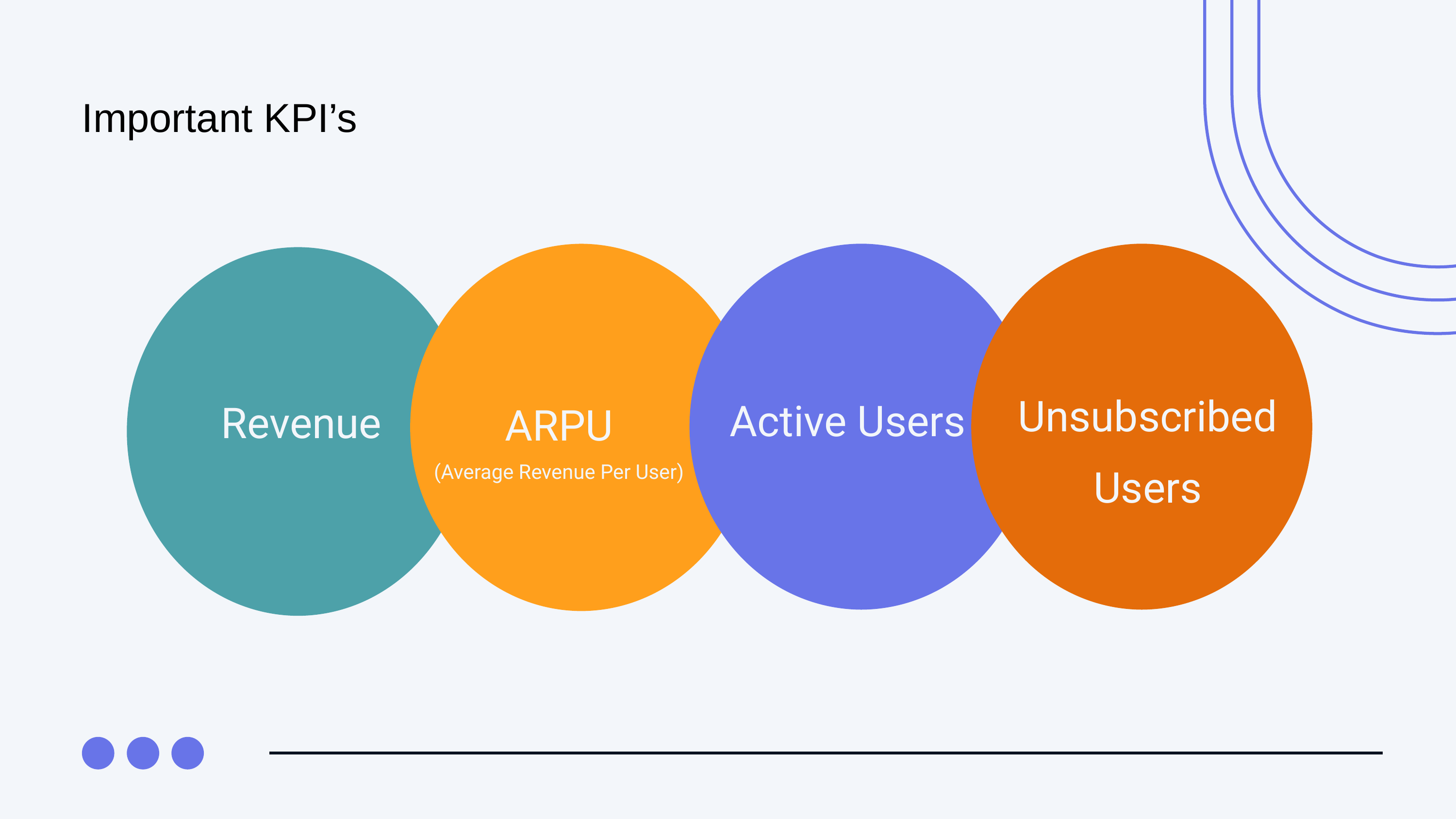

Important KPI’s

Active Users

Unsubscribed Users

ARPU
(Average Revenue Per User)

Revenue